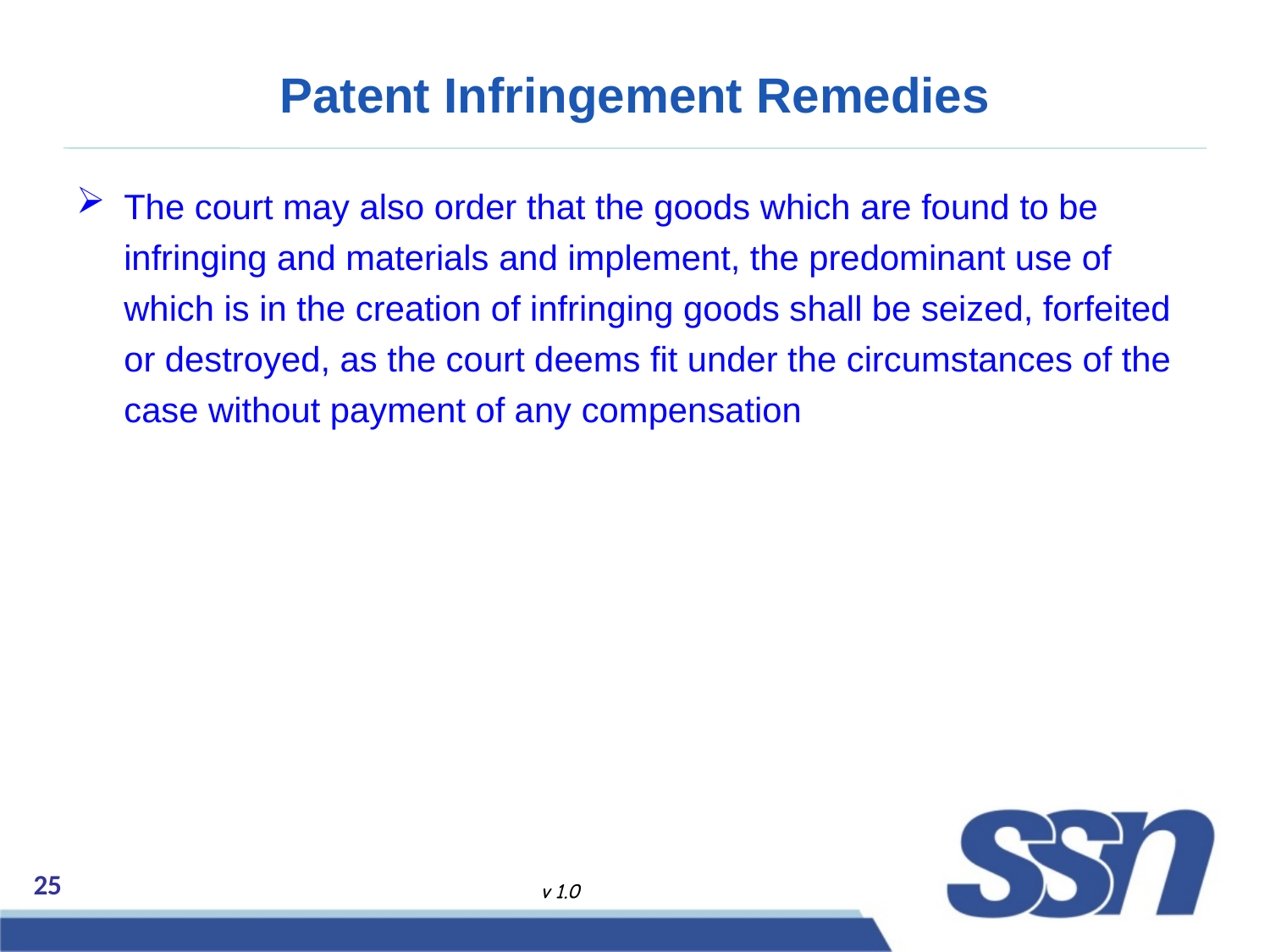

# Patent Infringement Remedies
The court may also order that the goods which are found to be infringing and materials and implement, the predominant use of which is in the creation of infringing goods shall be seized, forfeited or destroyed, as the court deems fit under the circumstances of the case without payment of any compensation